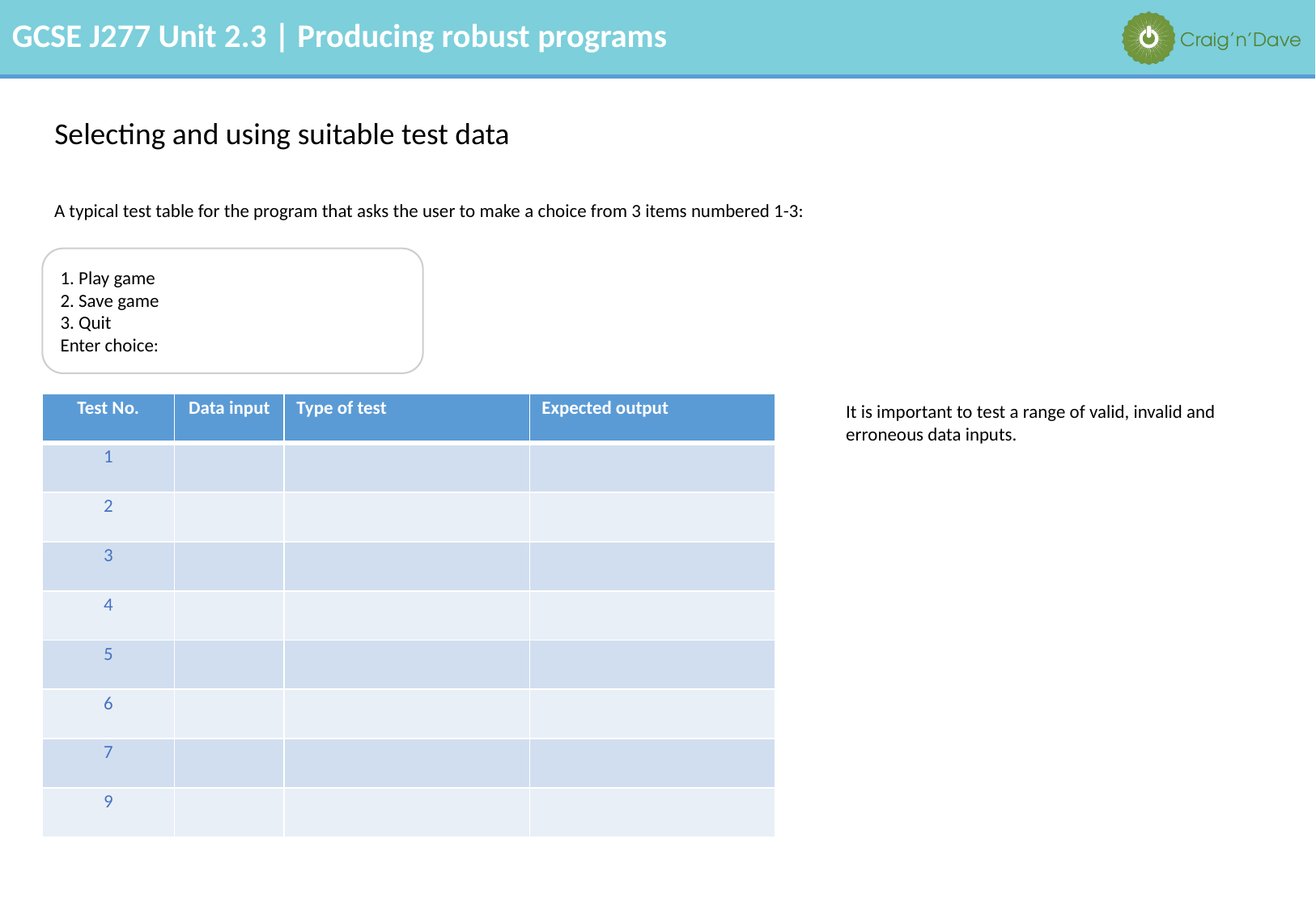

# Selecting and using suitable test data
A typical test table for the program that asks the user to make a choice from 3 items numbered 1-3:
1. Play game
2. Save game
3. Quit
Enter choice:
| Test No. | Data input | Type of test | Expected output |
| --- | --- | --- | --- |
| 1 |  |  |  |
| 2 |  |  |  |
| 3 |  |  |  |
| 4 |  |  |  |
| 5 |  |  |  |
| 6 |  |  |  |
| 7 |  |  |  |
| 9 |  |  |  |
It is important to test a range of valid, invalid and erroneous data inputs.